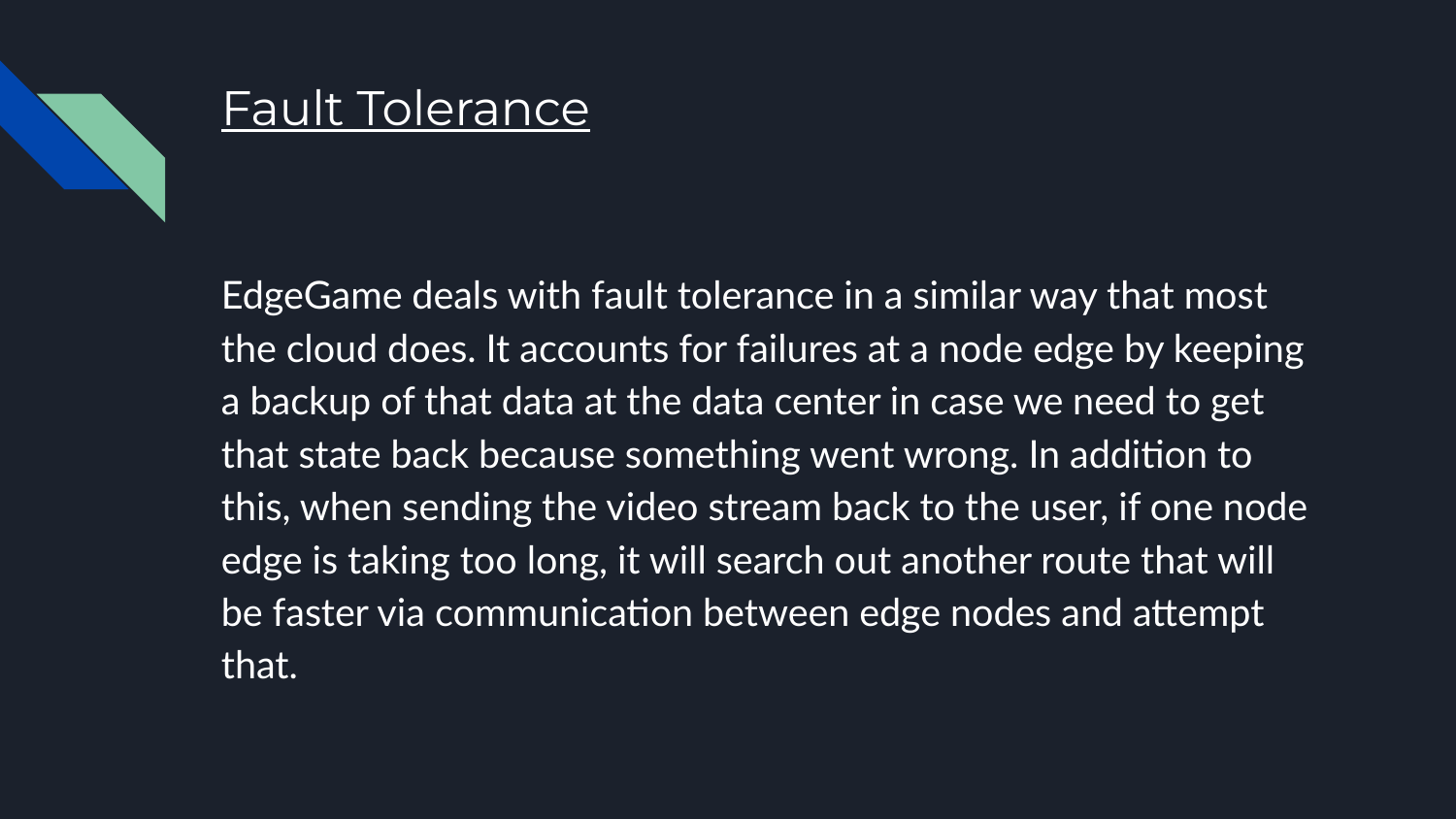

# Fault Tolerance
EdgeGame deals with fault tolerance in a similar way that most the cloud does. It accounts for failures at a node edge by keeping a backup of that data at the data center in case we need to get that state back because something went wrong. In addition to this, when sending the video stream back to the user, if one node edge is taking too long, it will search out another route that will be faster via communication between edge nodes and attempt that.